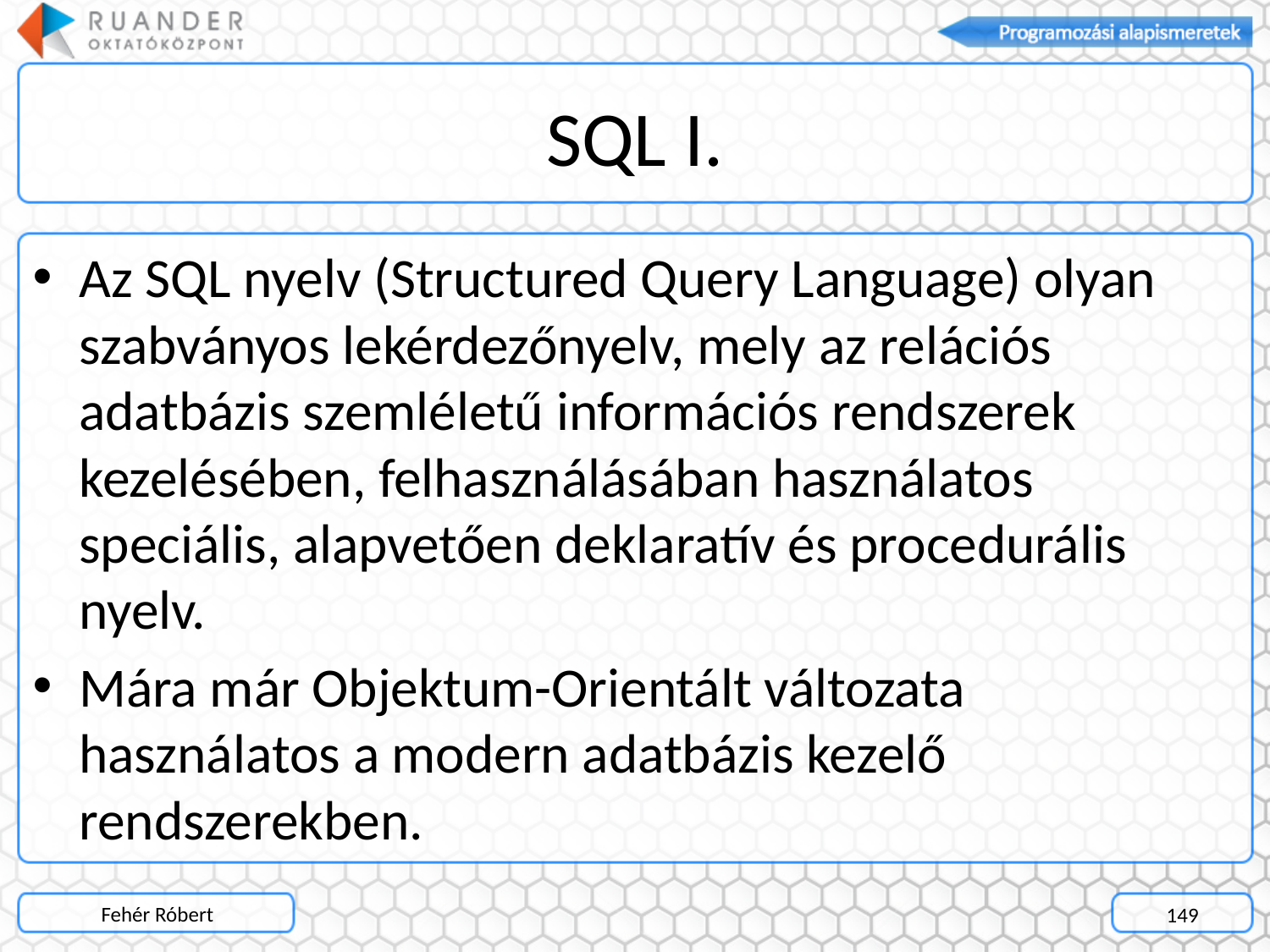

# SQL I.
Az SQL nyelv (Structured Query Language) olyan szabványos lekérdezőnyelv, mely az relációs adatbázis szemléletű információs rendszerek kezelésében, felhasználásában használatos speciális, alapvetően deklaratív és procedurális nyelv.
Mára már Objektum-Orientált változata használatos a modern adatbázis kezelő rendszerekben.
Fehér Róbert
149